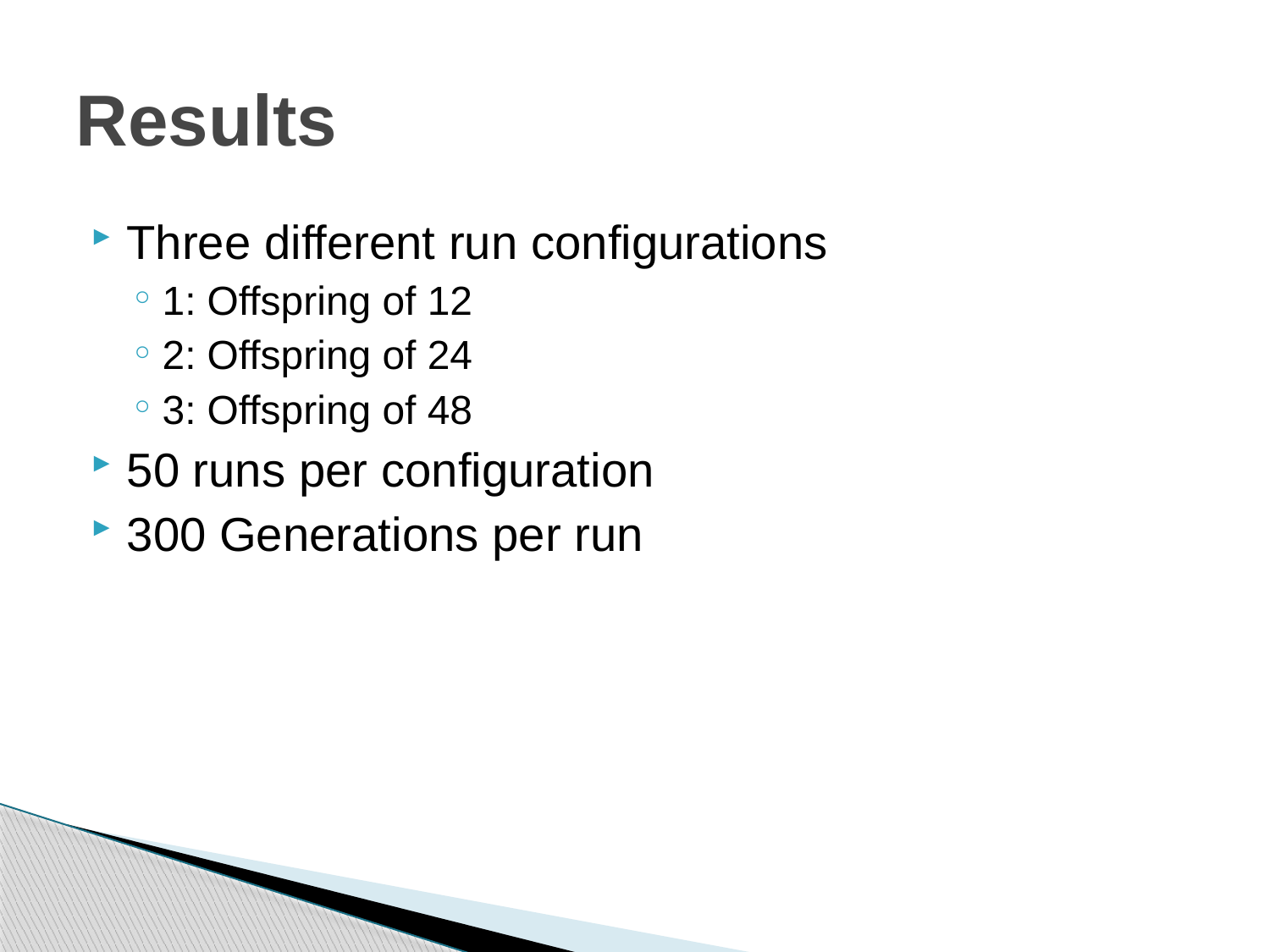

# Results
Three different run configurations
1: Offspring of 12
2: Offspring of 24
3: Offspring of 48
50 runs per configuration
300 Generations per run